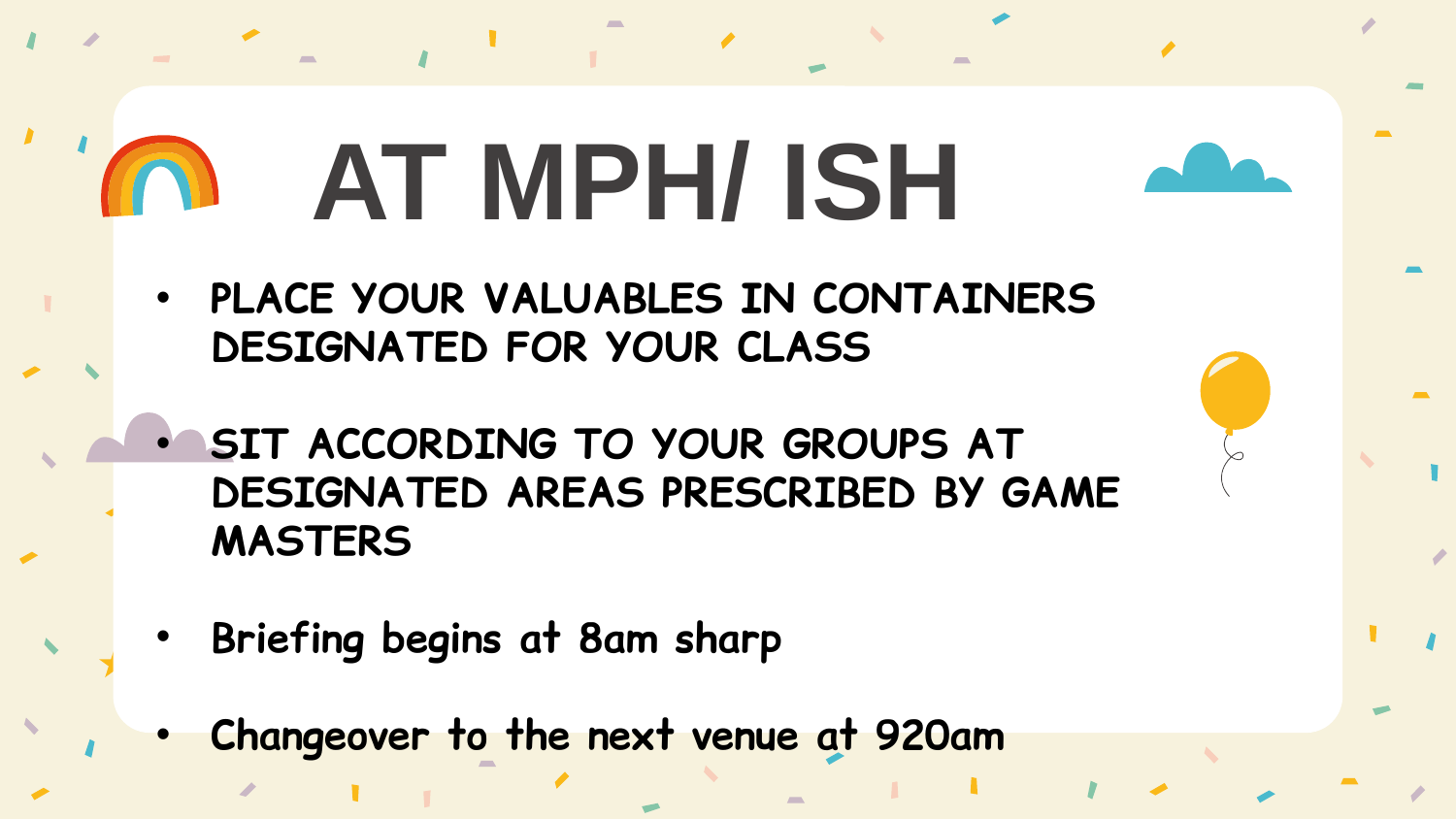

# AT MPH/ ISH

PLACE YOUR VALUABLES IN CONTAINERS DESIGNATED FOR YOUR CLASS

SIT ACCORDING TO YOUR GROUPS AT DESIGNATED AREAS PRESCRIBED BY GAME MASTERS

Briefing begins at 8am sharp

Changeover to the next venue at 920am